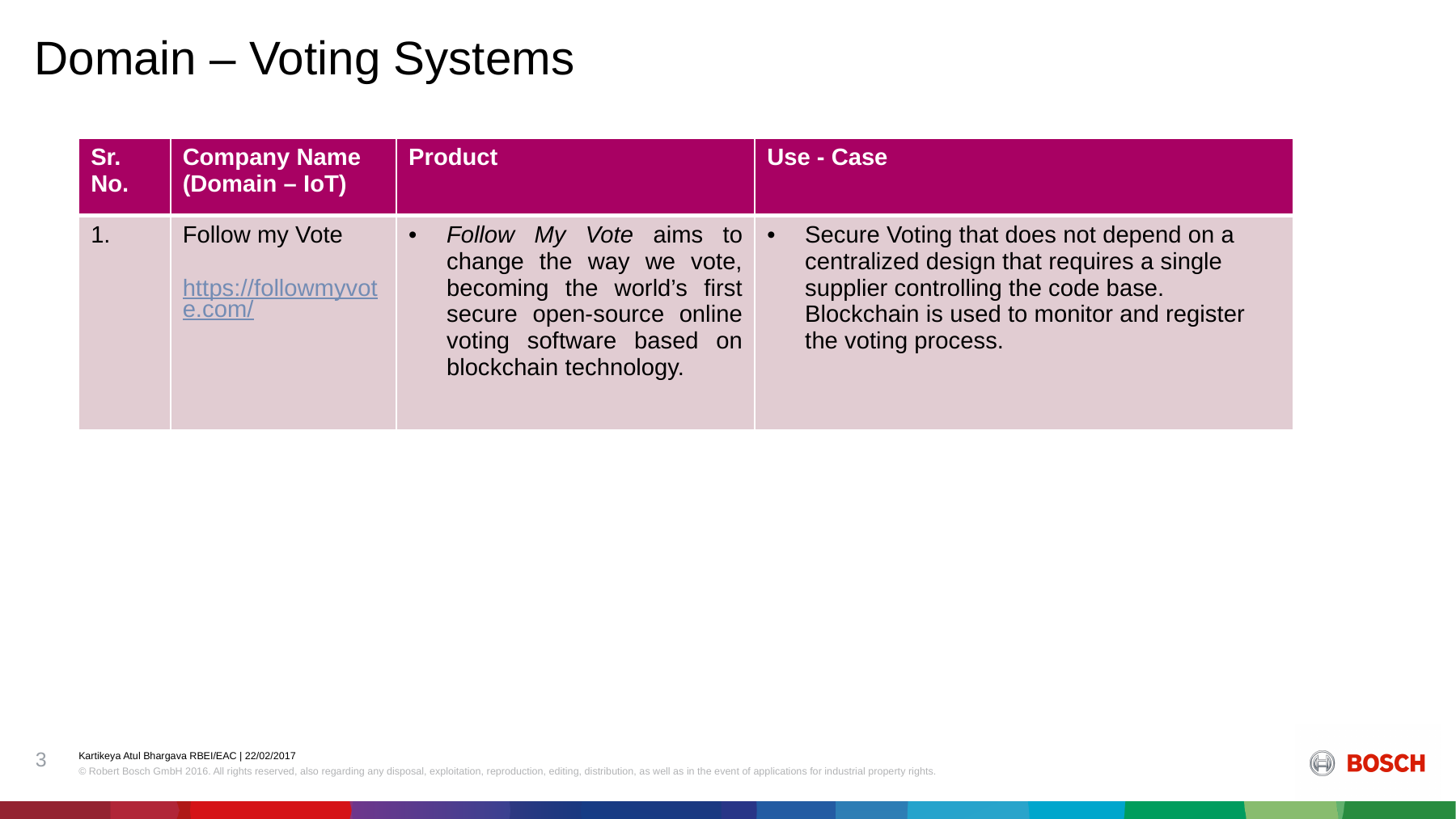

# Domain – Voting Systems

| Sr. No. | Company Name (Domain – IoT) | Product | Use - Case |
| --- | --- | --- | --- |
| 1. | Follow my Vote https://followmyvote.com/ | Follow My Vote aims to change the way we vote, becoming the world’s first secure open-source online voting software based on blockchain technology. | Secure Voting that does not depend on a centralized design that requires a single supplier controlling the code base. Blockchain is used to monitor and register the voting process. |

3
Kartikeya Atul Bhargava RBEI/EAC | 22/02/2017
© Robert Bosch GmbH 2016. All rights reserved, also regarding any disposal, exploitation, reproduction, editing, distribution, as well as in the event of applications for industrial property rights.